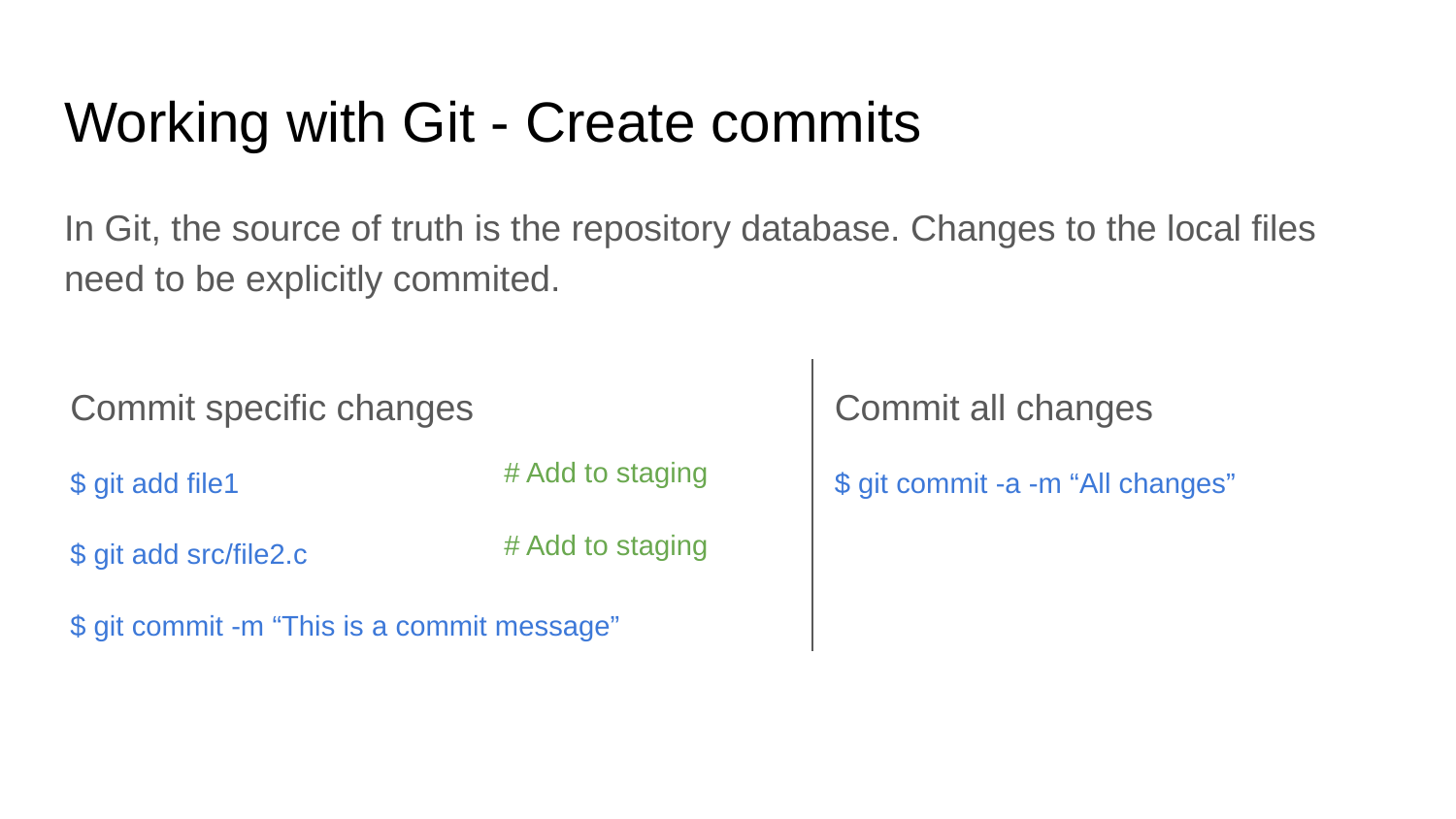

# Working with Git - Create commits
In Git, the source of truth is the repository database. Changes to the local files need to be explicitly commited.
Commit specific changes
$ git add file1
$ git add src/file2.c
$ git commit -m “This is a commit message”
Commit all changes
$ git commit -a -m “All changes”

# Add to staging
# Add to staging